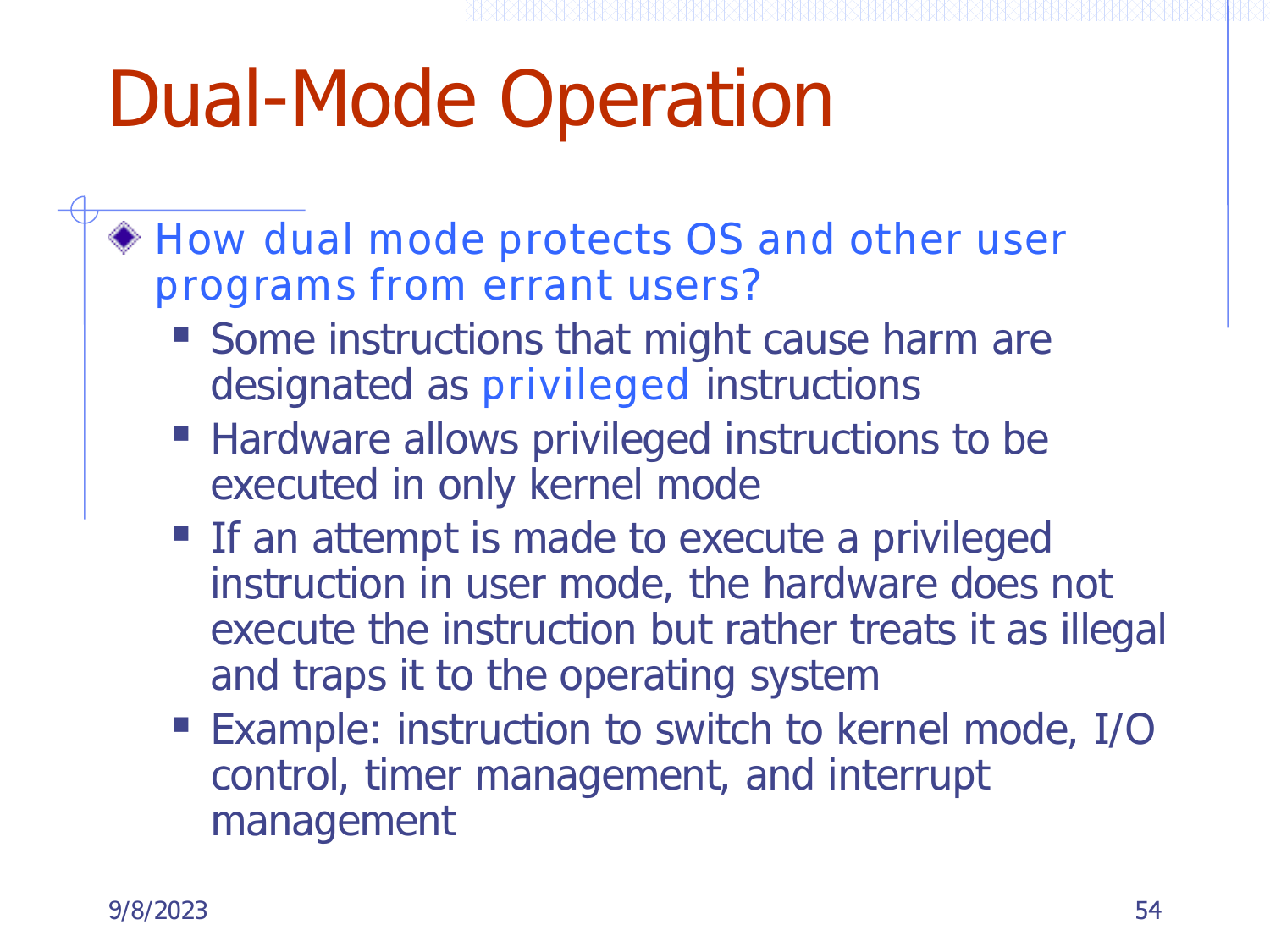

Dual-Mode Operation
How dual mode protects OS and other user programs from errant users?
Some instructions that might cause harm are designated as privileged instructions
Hardware allows privileged instructions to be executed in only kernel mode
If an attempt is made to execute a privileged instruction in user mode, the hardware does not execute the instruction but rather treats it as illegal and traps it to the operating system
Example: instruction to switch to kernel mode, I/O control, timer management, and interrupt management

9/8/2023
54